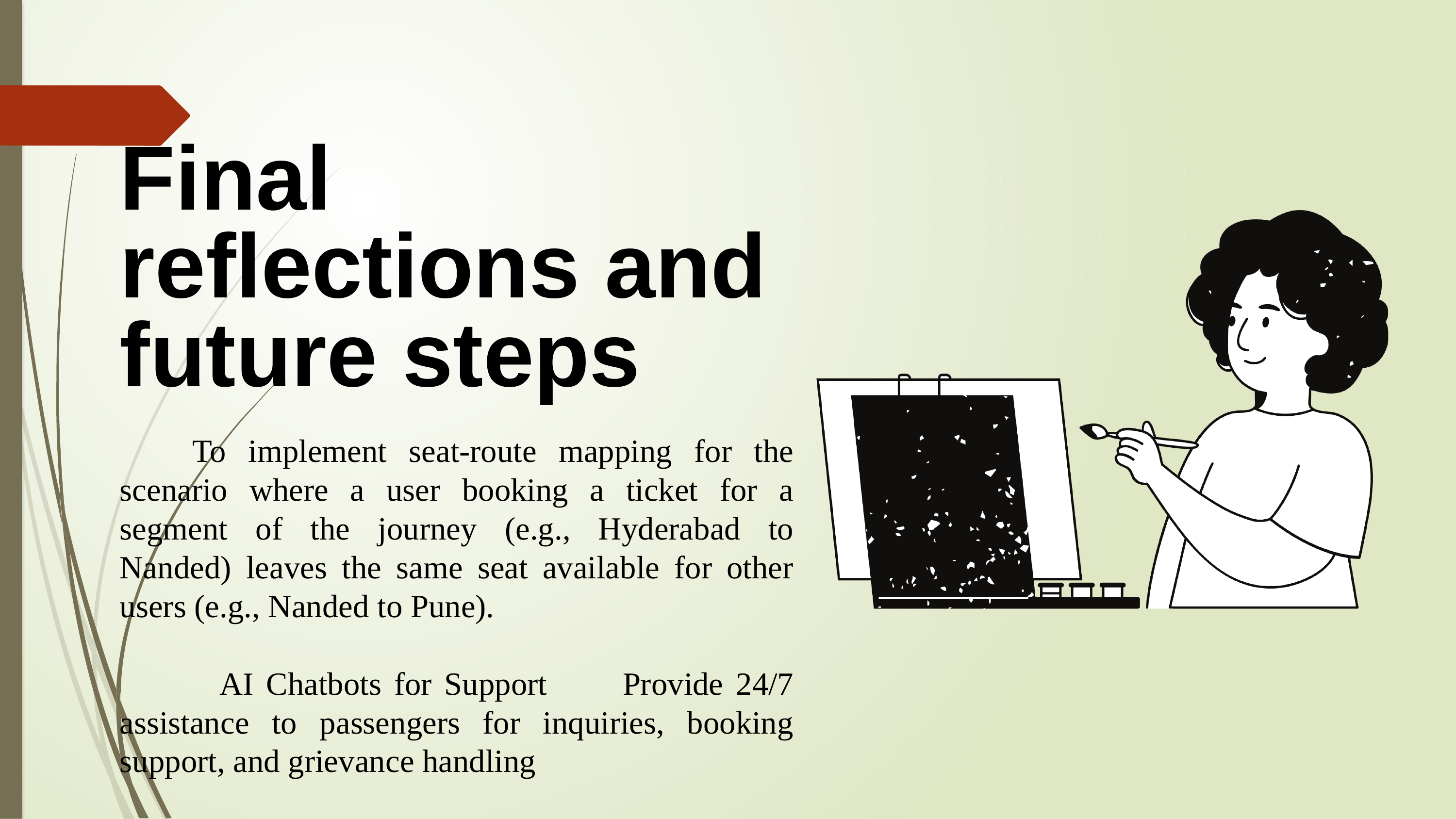

Final reflections and future steps

	To implement seat-route mapping for the scenario where a user booking a ticket for a segment of the journey (e.g., Hyderabad to Nanded) leaves the same seat available for other users (e.g., Nanded to Pune).

      	AI Chatbots for Support      Provide 24/7 assistance to passengers for inquiries, booking support, and grievance handling